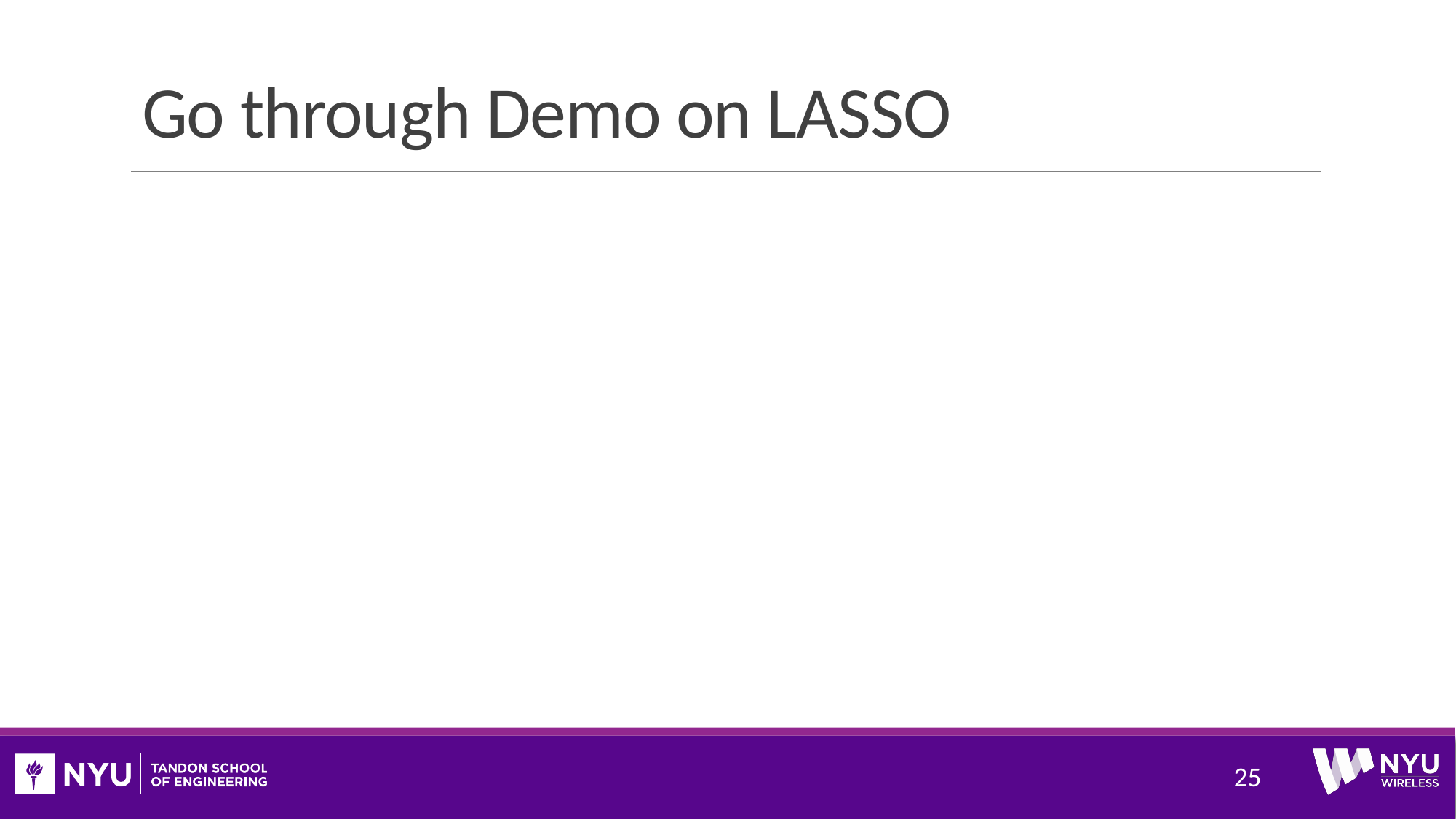

# Go through Demo on LASSO

25